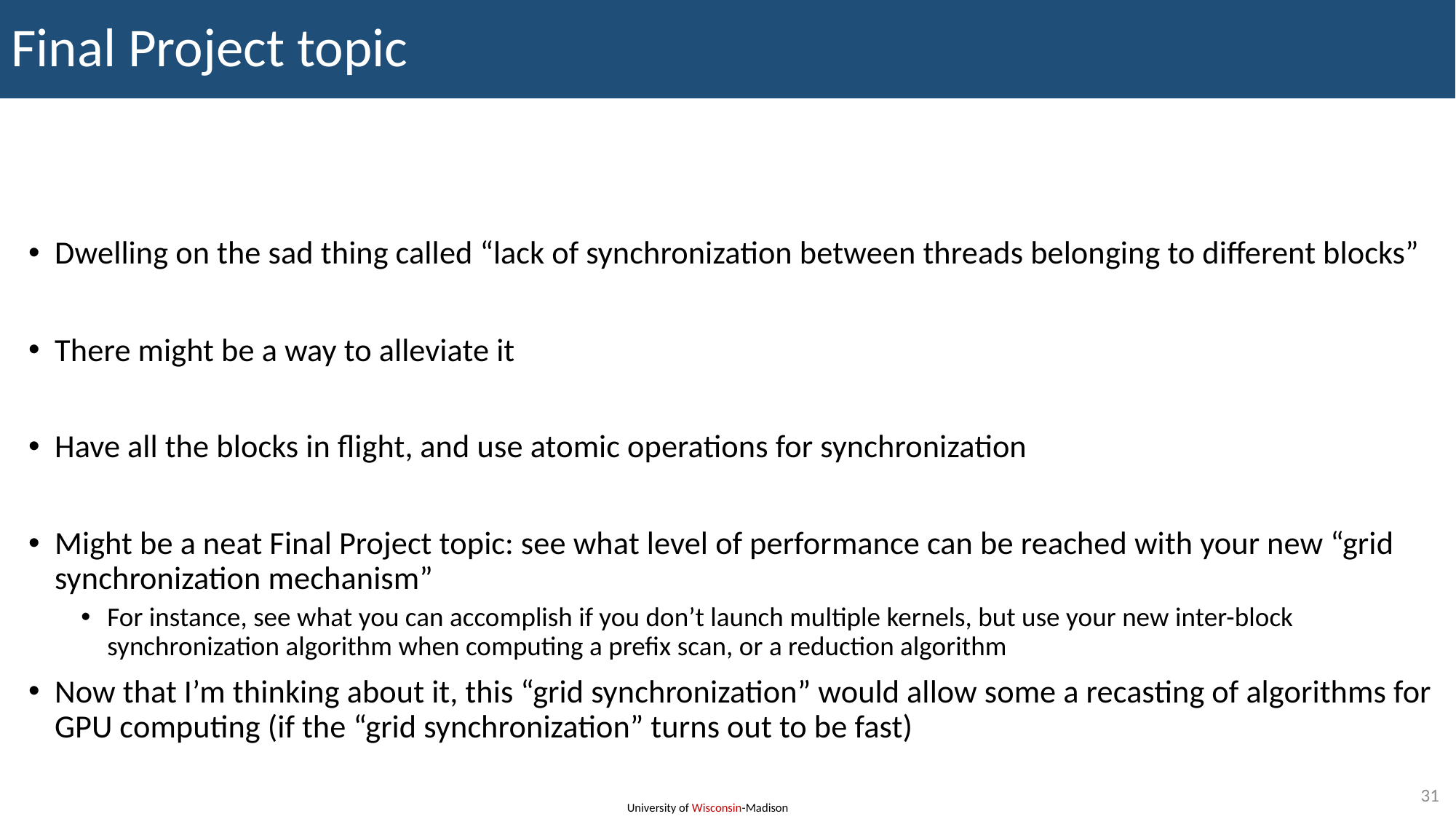

# Final Project topic

Dwelling on the sad thing called “lack of synchronization between threads belonging to different blocks”

There might be a way to alleviate it

Have all the blocks in flight, and use atomic operations for synchronization

Might be a neat Final Project topic: see what level of performance can be reached with your new “grid synchronization mechanism”
For instance, see what you can accomplish if you don’t launch multiple kernels, but use your new inter-block synchronization algorithm when computing a prefix scan, or a reduction algorithm
Now that I’m thinking about it, this “grid synchronization” would allow some a recasting of algorithms for GPU computing (if the “grid synchronization” turns out to be fast)
31